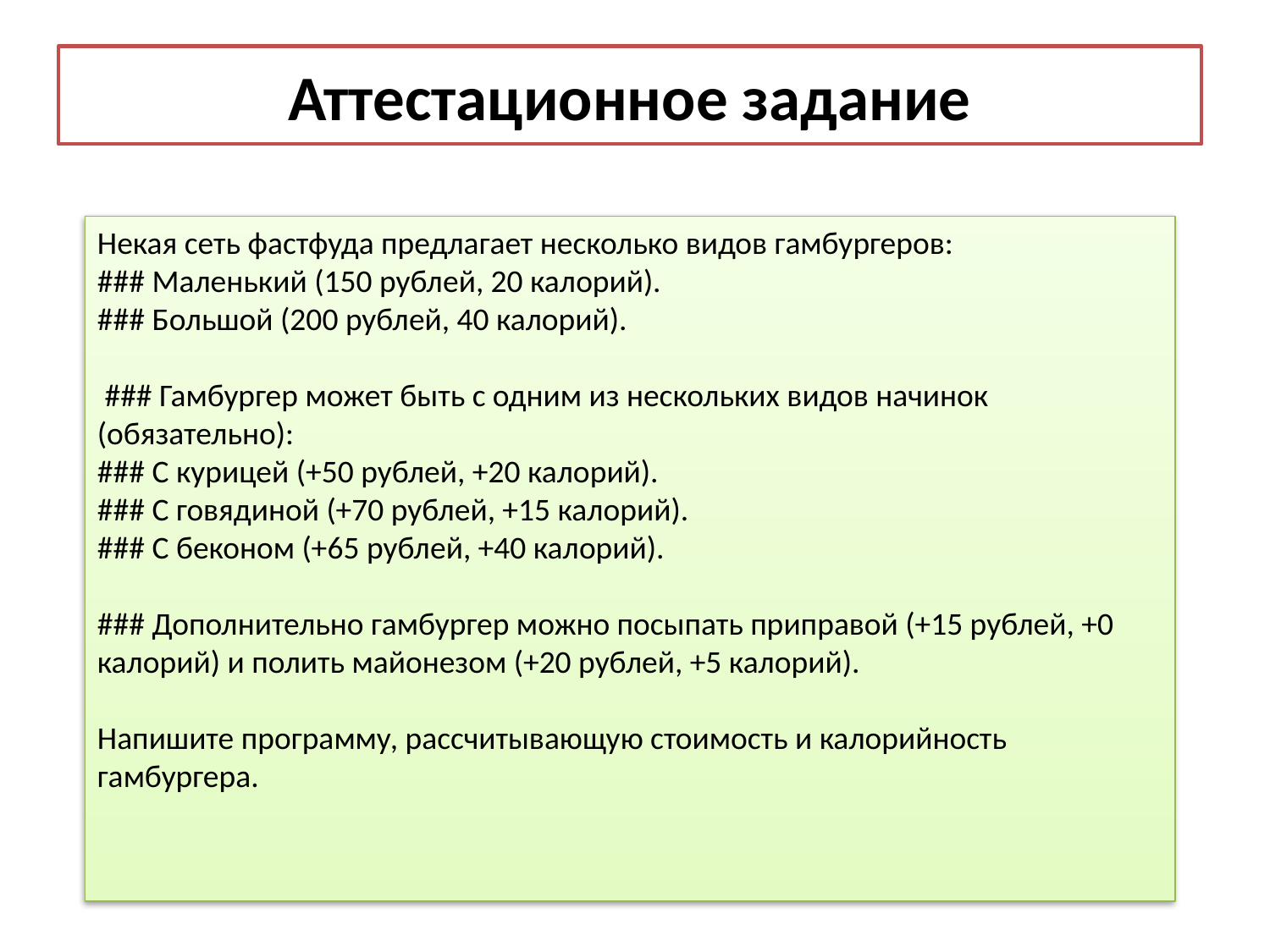

# Аттестационное задание
Некая сеть фастфуда предлагает несколько видов гамбургеров:
### Маленький (150 рублей, 20 калорий).
### Большой (200 рублей, 40 калорий).

 ### Гамбургер может быть с одним из нескольких видов начинок (обязательно):
### С курицей (+50 рублей, +20 калорий).
### С говядиной (+70 рублей, +15 калорий).
### С беконом (+65 рублей, +40 калорий).

### Дополнительно гамбургер можно посыпать приправой (+15 рублей, +0 калорий) и полить майонезом (+20 рублей, +5 калорий).

Напишите программу, рассчитывающую стоимость и калорийность гамбургера.